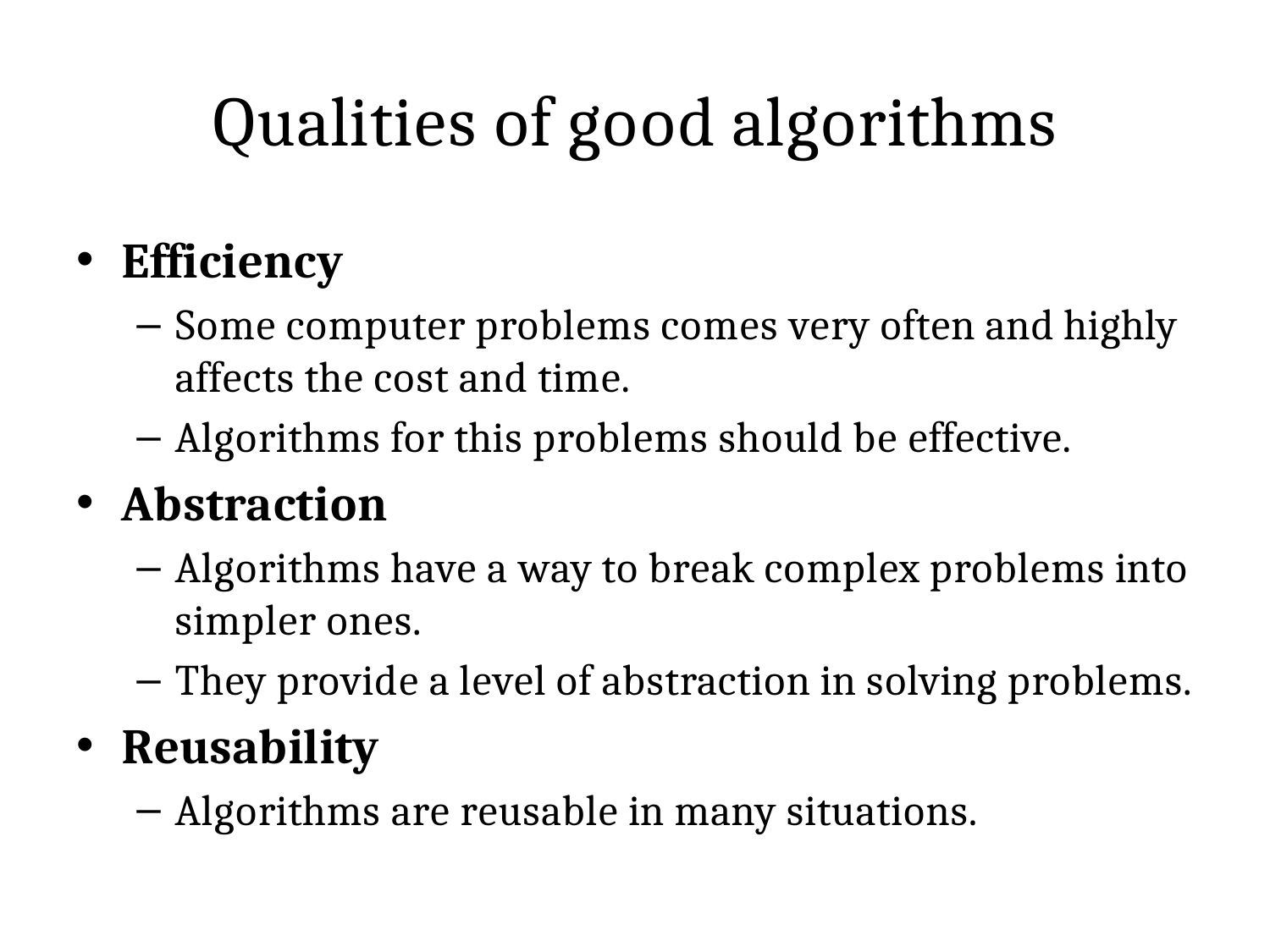

# Qualities of good algorithms
Efficiency
Some computer problems comes very often and highly affects the cost and time.
Algorithms for this problems should be effective.
Abstraction
Algorithms have a way to break complex problems into simpler ones.
They provide a level of abstraction in solving problems.
Reusability
Algorithms are reusable in many situations.